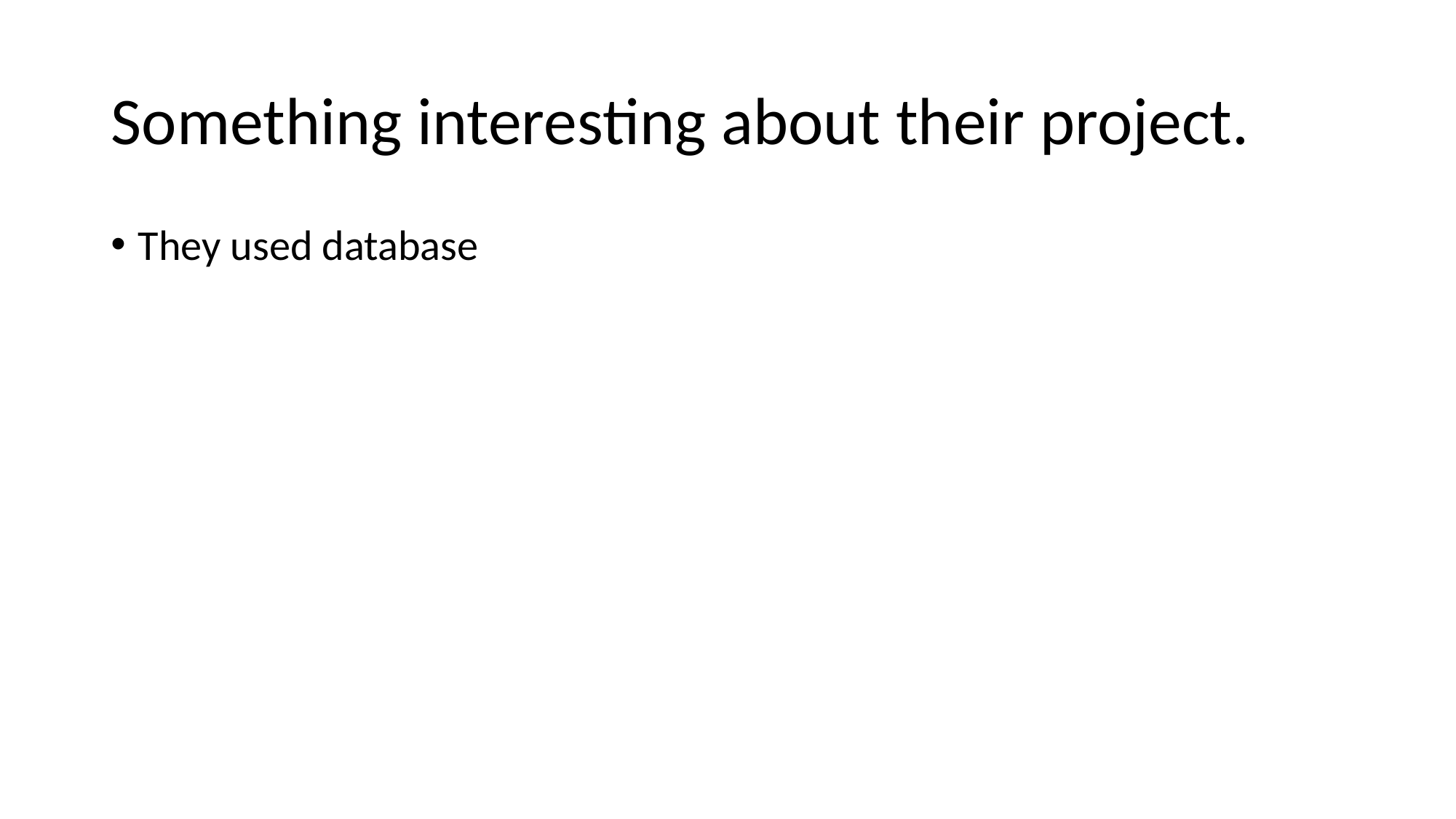

# Something interesting about their project.
They used database